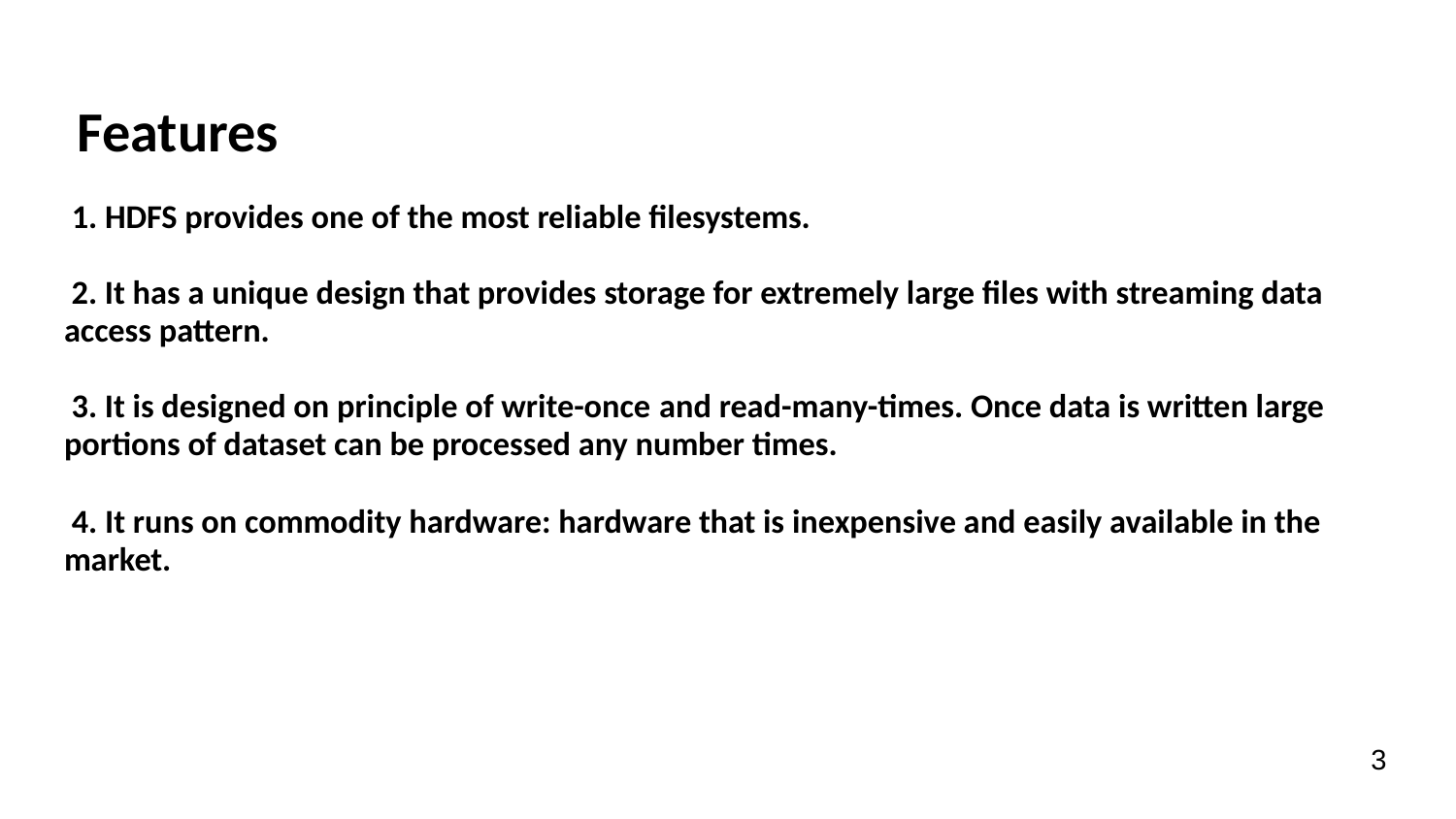

# Features

 1. HDFS provides one of the most reliable filesystems.
 2. It has a unique design that provides storage for extremely large files with streaming data access pattern.
 3. It is designed on principle of write-once and read-many-times. Once data is written large portions of dataset can be processed any number times.
 4. It runs on commodity hardware: hardware that is inexpensive and easily available in the market.

       3